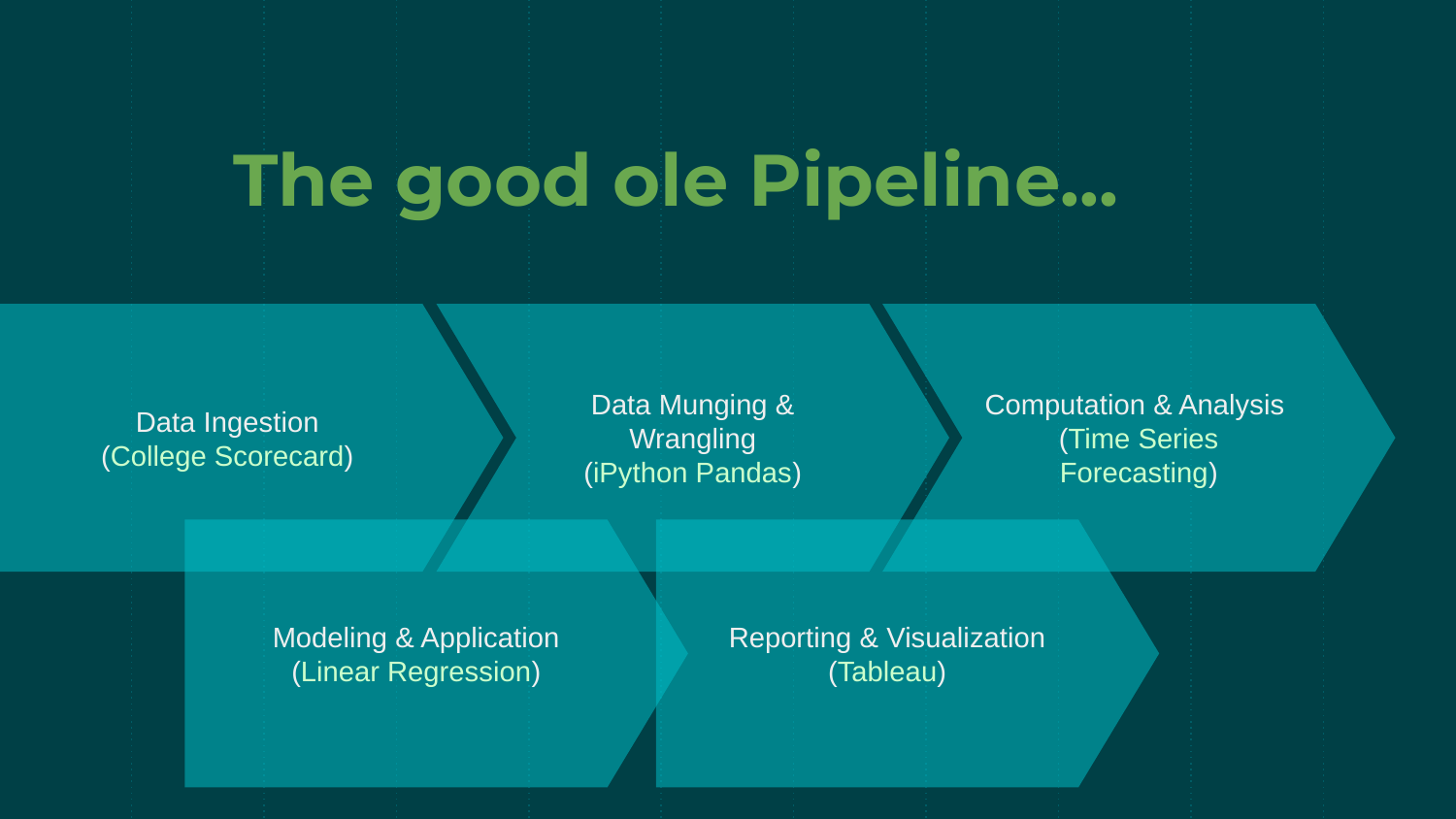

The good ole Pipeline…
Data Ingestion
(College Scorecard)
Data Munging & Wrangling
(iPython Pandas)
Computation & Analysis
(Time Series Forecasting)
Modeling & Application
(Linear Regression)
Reporting & Visualization
(Tableau)